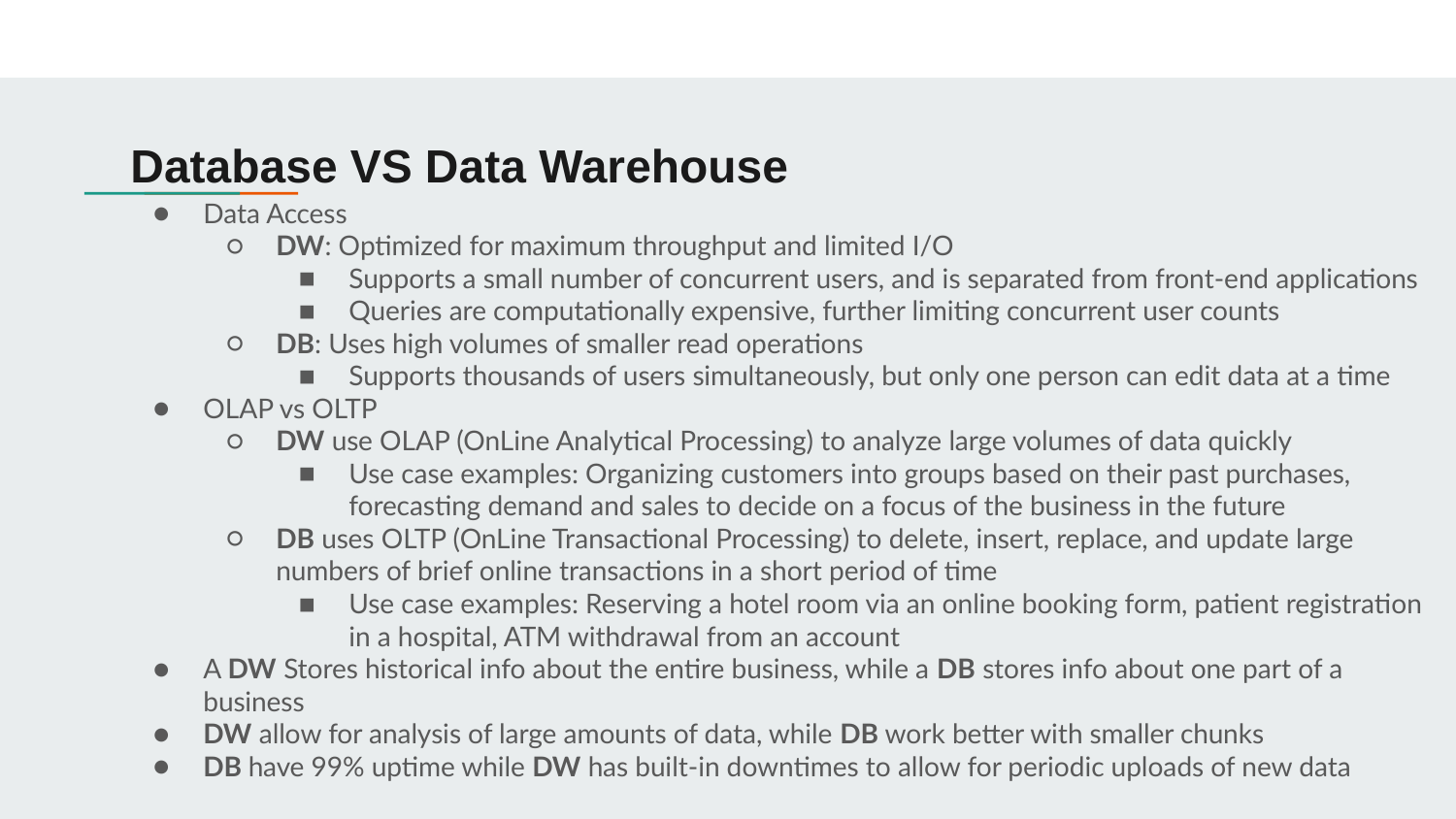

# Database VS Data Warehouse
Data Access
DW: Optimized for maximum throughput and limited I/O
Supports a small number of concurrent users, and is separated from front-end applications
Queries are computationally expensive, further limiting concurrent user counts
DB: Uses high volumes of smaller read operations
Supports thousands of users simultaneously, but only one person can edit data at a time
OLAP vs OLTP
DW use OLAP (OnLine Analytical Processing) to analyze large volumes of data quickly
Use case examples: Organizing customers into groups based on their past purchases, forecasting demand and sales to decide on a focus of the business in the future
DB uses OLTP (OnLine Transactional Processing) to delete, insert, replace, and update large numbers of brief online transactions in a short period of time
Use case examples: Reserving a hotel room via an online booking form, patient registration in a hospital, ATM withdrawal from an account
A DW Stores historical info about the entire business, while a DB stores info about one part of a business
DW allow for analysis of large amounts of data, while DB work better with smaller chunks
DB have 99% uptime while DW has built-in downtimes to allow for periodic uploads of new data